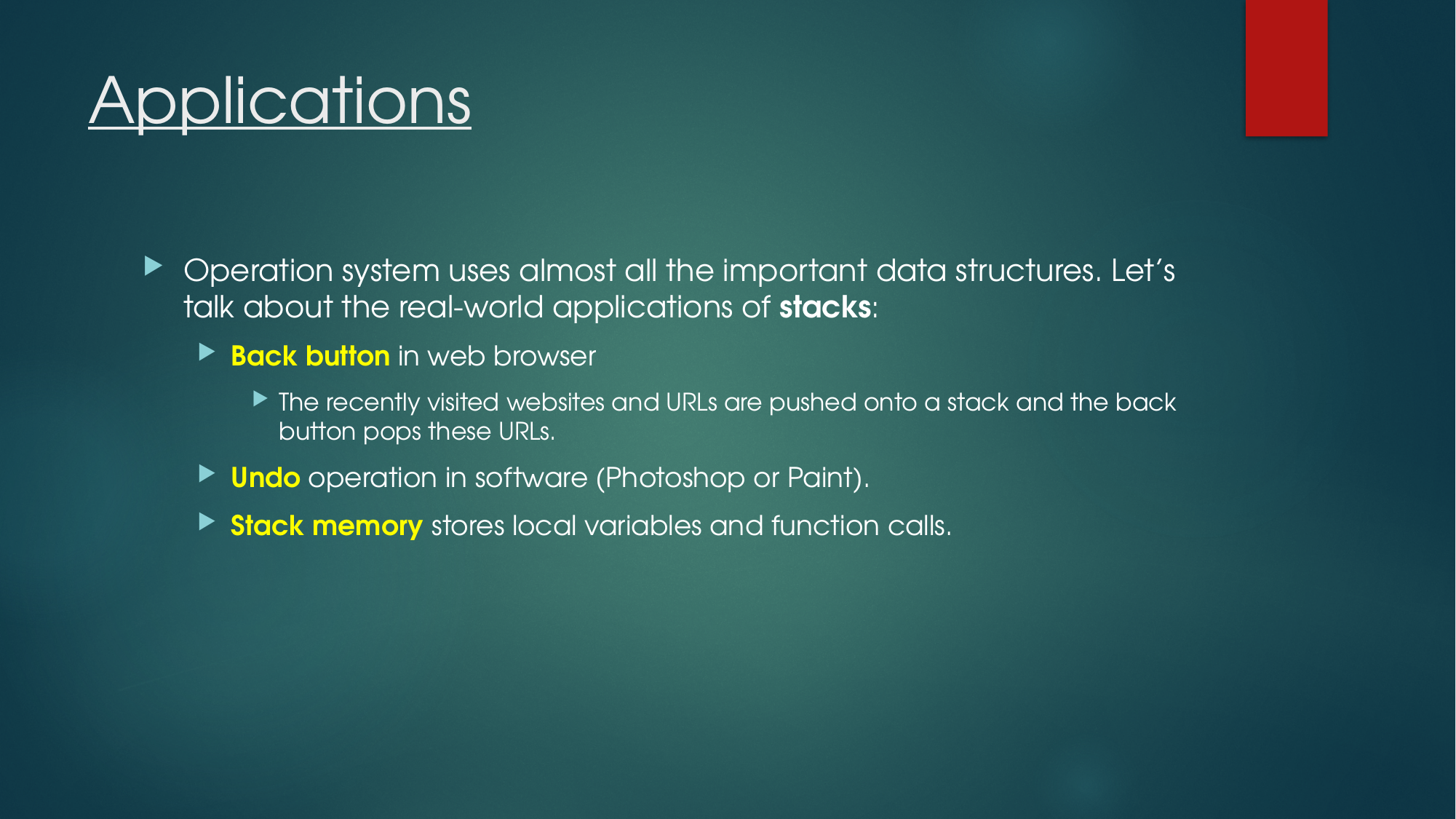

# Applications
Operation system uses almost all the important data structures. Let’s talk about the real-world applications of stacks:
Back button in web browser
The recently visited websites and URLs are pushed onto a stack and the back button pops these URLs.
Undo operation in software (Photoshop or Paint).
Stack memory stores local variables and function calls.